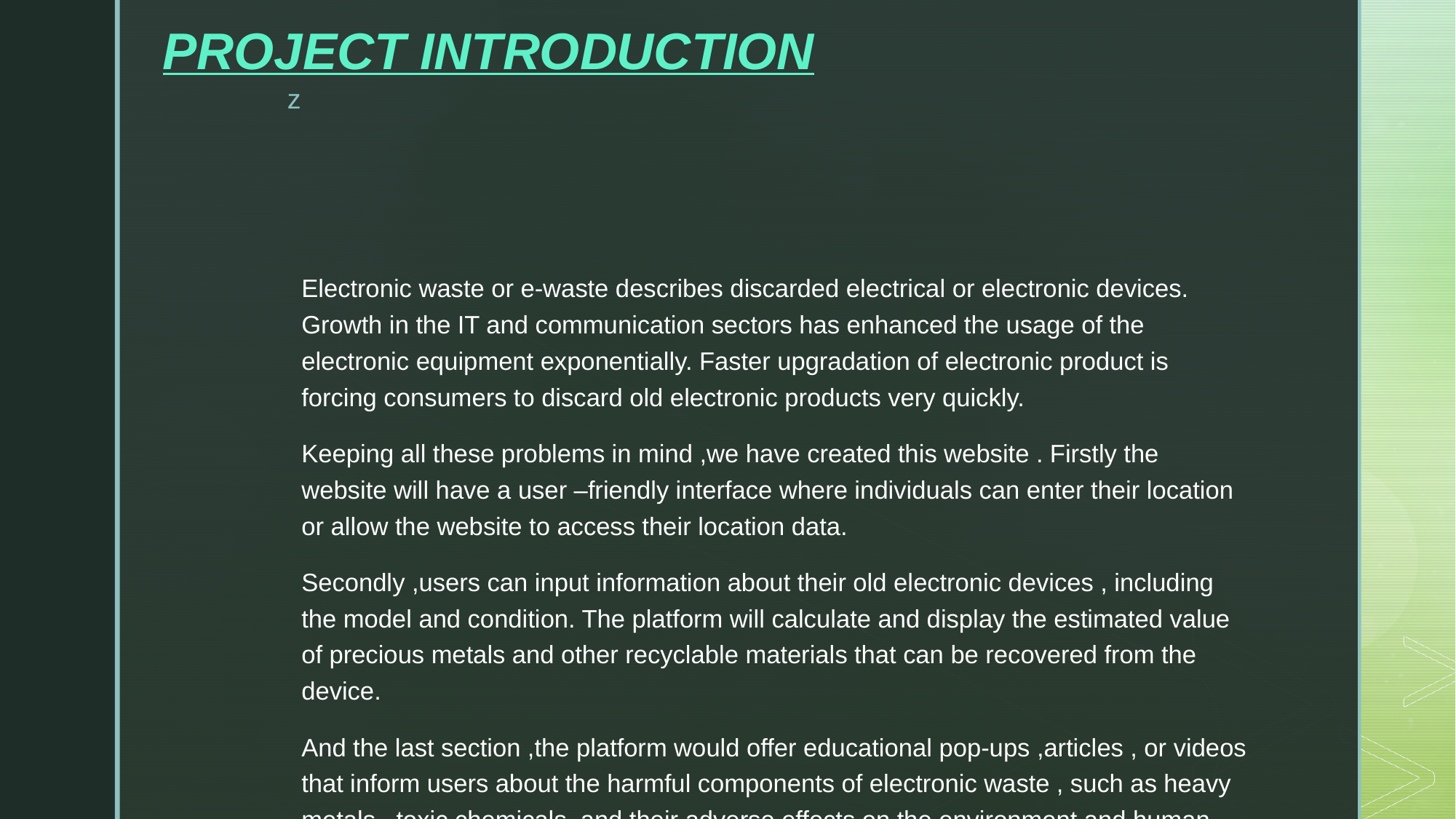

# PROJECT INTRODUCTION

Electronic waste or e-waste describes discarded electrical or electronic devices. Growth in the IT and communication sectors has enhanced the usage of the electronic equipment exponentially. Faster upgradation of electronic product is forcing consumers to discard old electronic products very quickly.
Keeping all these problems in mind ,we have created this website . Firstly the website will have a user –friendly interface where individuals can enter their location or allow the website to access their location data.
Secondly ,users can input information about their old electronic devices , including the model and condition. The platform will calculate and display the estimated value of precious metals and other recyclable materials that can be recovered from the device.
And the last section ,the platform would offer educational pop-ups ,articles , or videos that inform users about the harmful components of electronic waste , such as heavy metals , toxic chemicals, and their adverse effects on the environment and human health.